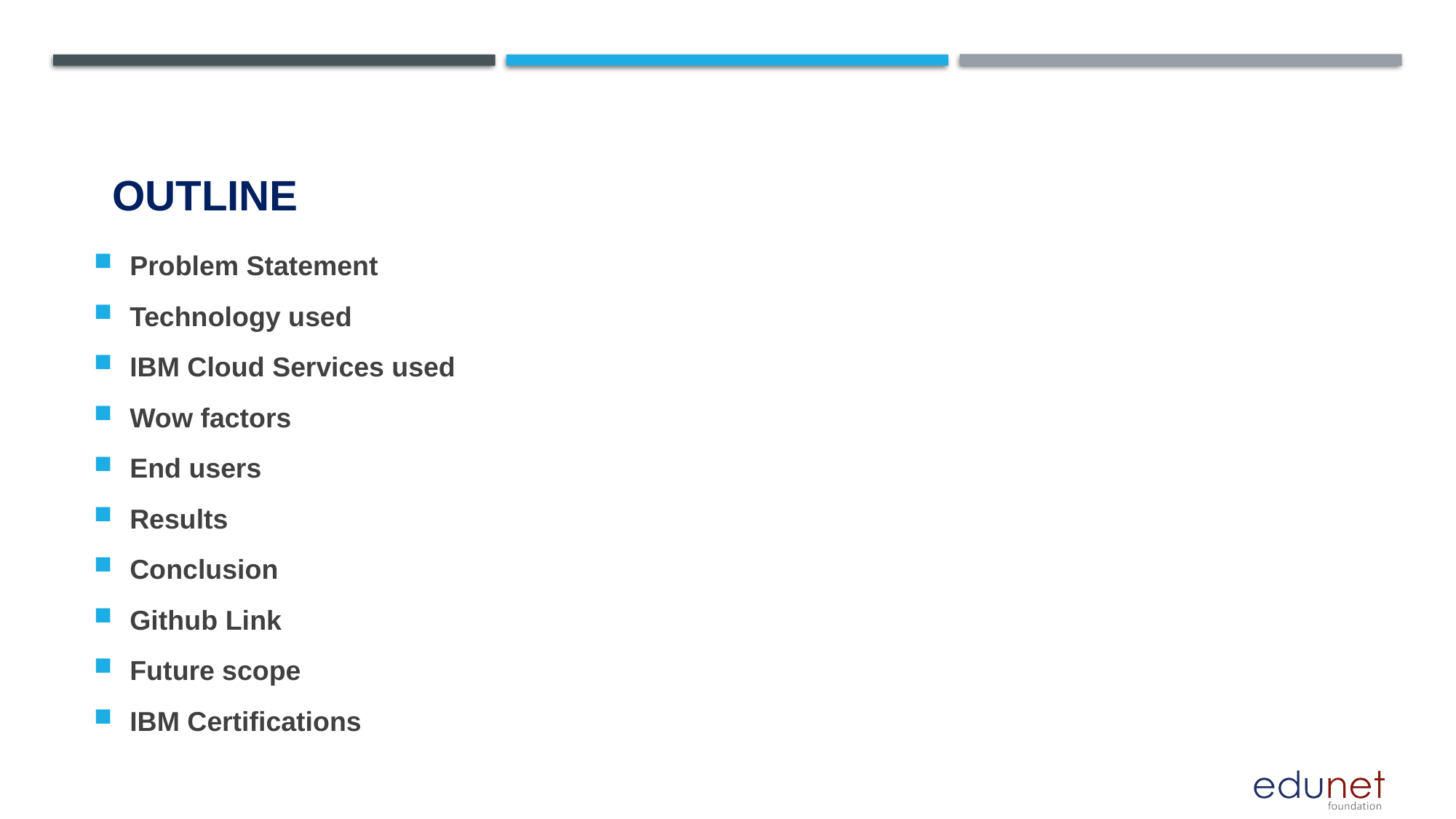

# OUTLINE

Problem Statement
Technology used
IBM Cloud Services used
Wow factors
End users
Results
Conclusion
Github Link
Future scope
IBM Certifications